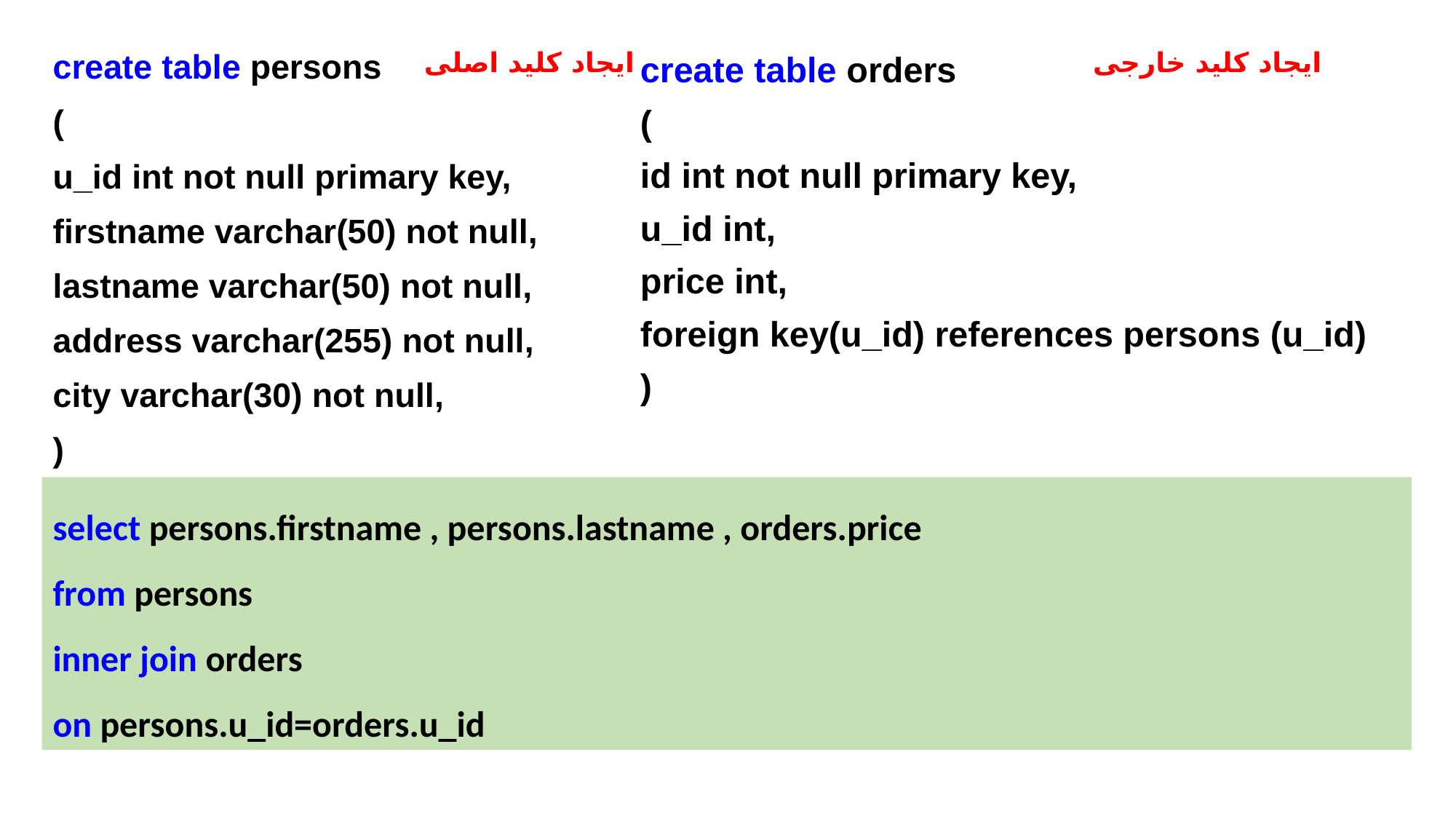

create table orders
(
id int not null primary key,
u_id int,
price int,
foreign key(u_id) references persons (u_id)
)
create table persons
(
u_id int not null primary key,
firstname varchar(50) not null,
lastname varchar(50) not null,
address varchar(255) not null,
city varchar(30) not null,
)
ایجاد کلید اصلی
ایجاد کلید خارجی
select persons.firstname , persons.lastname , orders.price
from persons
inner join orders
on persons.u_id=orders.u_id